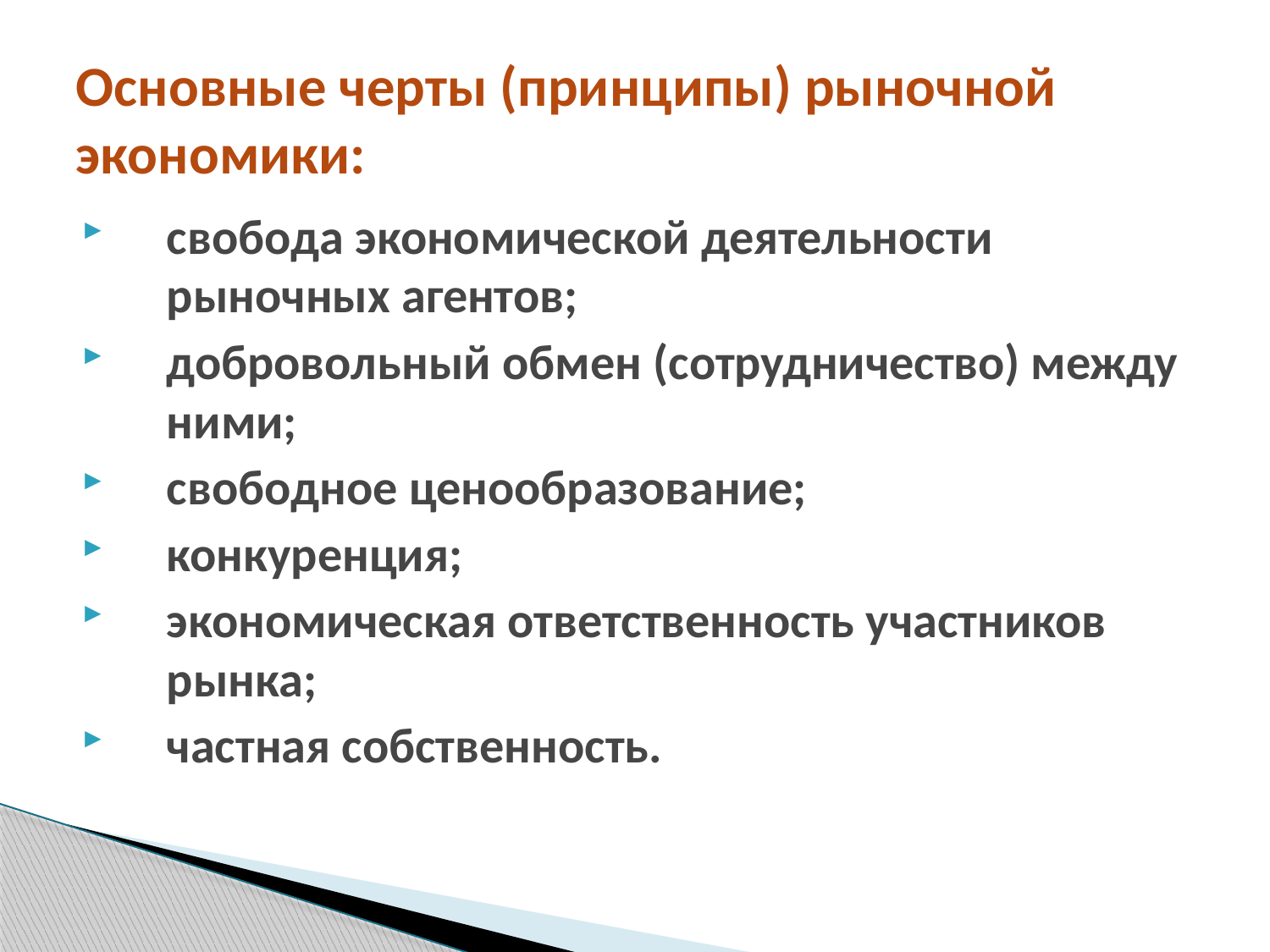

# Основные черты (принципы) рыночной экономики:
свобода экономической деятельности рыночных агентов;
добровольный обмен (сотрудничество) между ними;
свободное ценообразование;
конкуренция;
экономическая ответственность участников рынка;
частная собственность.